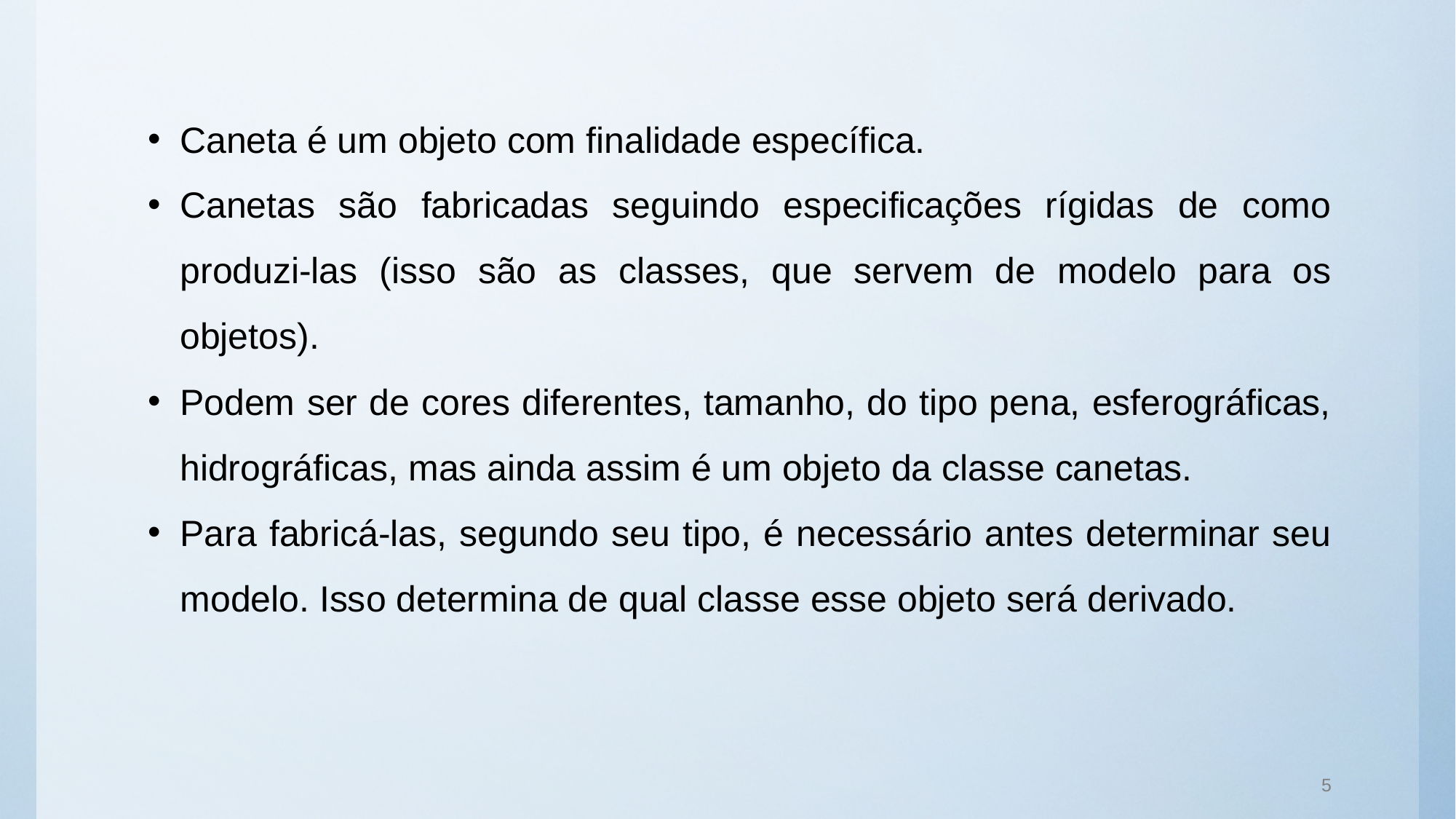

Caneta é um objeto com finalidade específica.
Canetas são fabricadas seguindo especificações rígidas de como produzi-las (isso são as classes, que servem de modelo para os objetos).
Podem ser de cores diferentes, tamanho, do tipo pena, esferográficas, hidrográficas, mas ainda assim é um objeto da classe canetas.
Para fabricá-las, segundo seu tipo, é necessário antes determinar seu modelo. Isso determina de qual classe esse objeto será derivado.
5